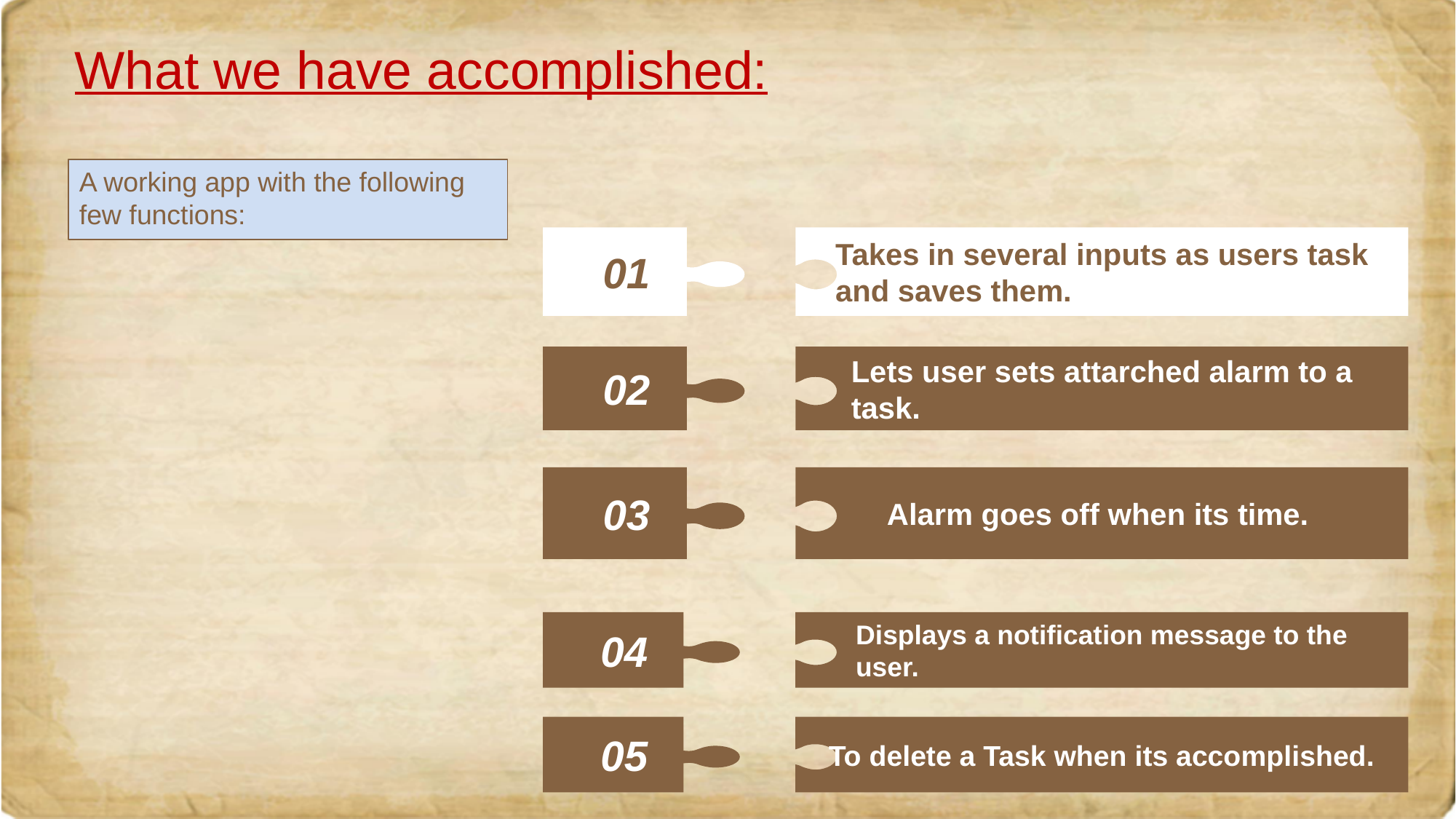

What we have accomplished:
A working app with the following few functions:
01
Takes in several inputs as users task and saves them.
02
Lets user sets attarched alarm to a task.
03
Alarm goes off when its time.
04
Displays a notification message to the user.
05
To delete a Task when its accomplished.